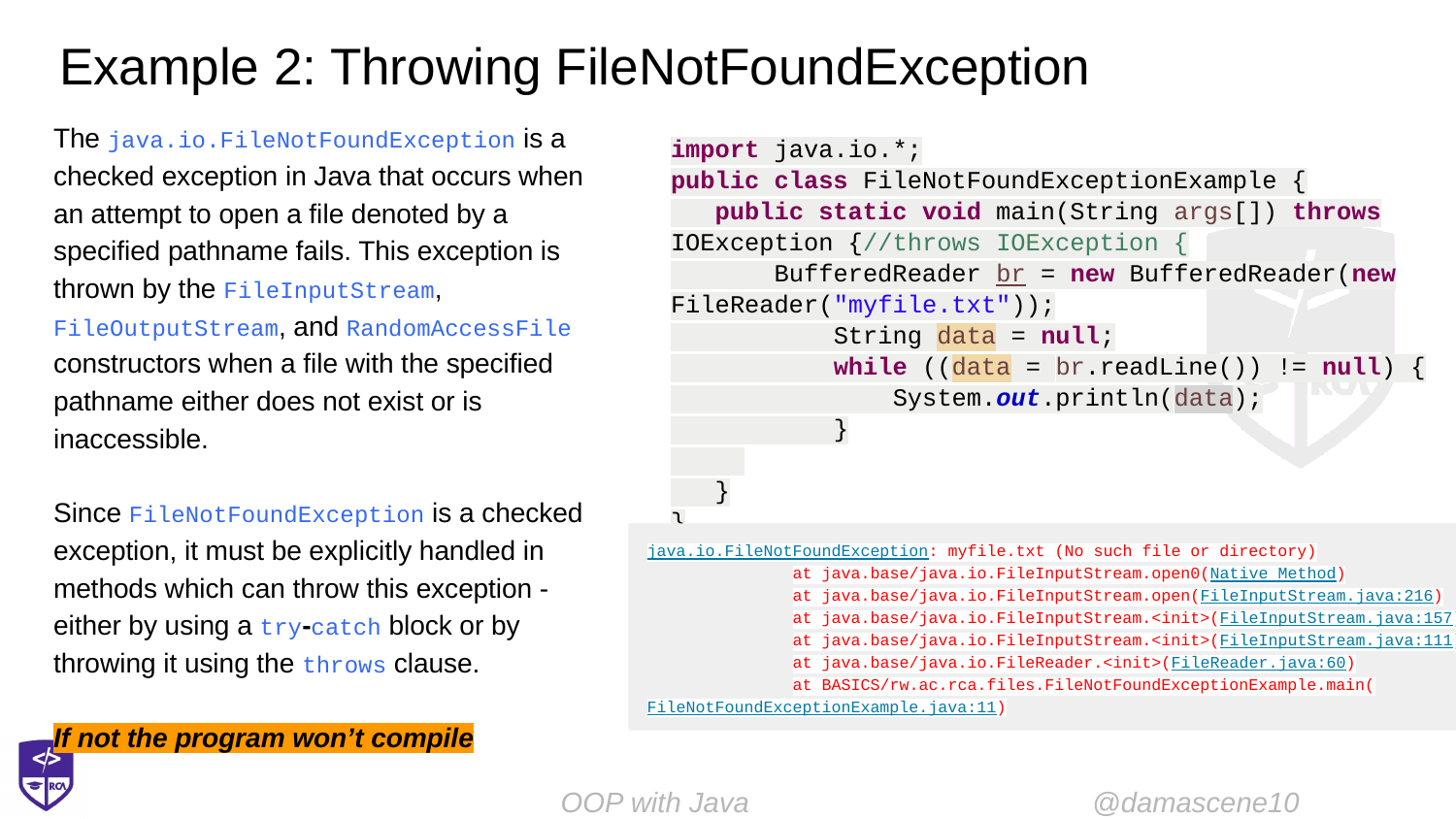

# Example 2: Throwing FileNotFoundException
The java.io.FileNotFoundException is a checked exception in Java that occurs when an attempt to open a file denoted by a specified pathname fails. This exception is thrown by the FileInputStream, FileOutputStream, and RandomAccessFile constructors when a file with the specified pathname either does not exist or is inaccessible.
Since FileNotFoundException is a checked exception, it must be explicitly handled in methods which can throw this exception - either by using a try-catch block or by throwing it using the throws clause.
If not the program won’t compile
import java.io.*;
public class FileNotFoundExceptionExample {
   public static void main(String args[]) throws IOException {//throws IOException {
       BufferedReader br = new BufferedReader(new FileReader("myfile.txt"));
           String data = null;
           while ((data = br.readLine()) != null) {
               System.out.println(data);
           }

   }
}

java.io.FileNotFoundException: myfile.txt (No such file or directory)
	at java.base/java.io.FileInputStream.open0(Native Method)
	at java.base/java.io.FileInputStream.open(FileInputStream.java:216)
	at java.base/java.io.FileInputStream.<init>(FileInputStream.java:157)
	at java.base/java.io.FileInputStream.<init>(FileInputStream.java:111)
	at java.base/java.io.FileReader.<init>(FileReader.java:60)
	at BASICS/rw.ac.rca.files.FileNotFoundExceptionExample.main(
FileNotFoundExceptionExample.java:11)